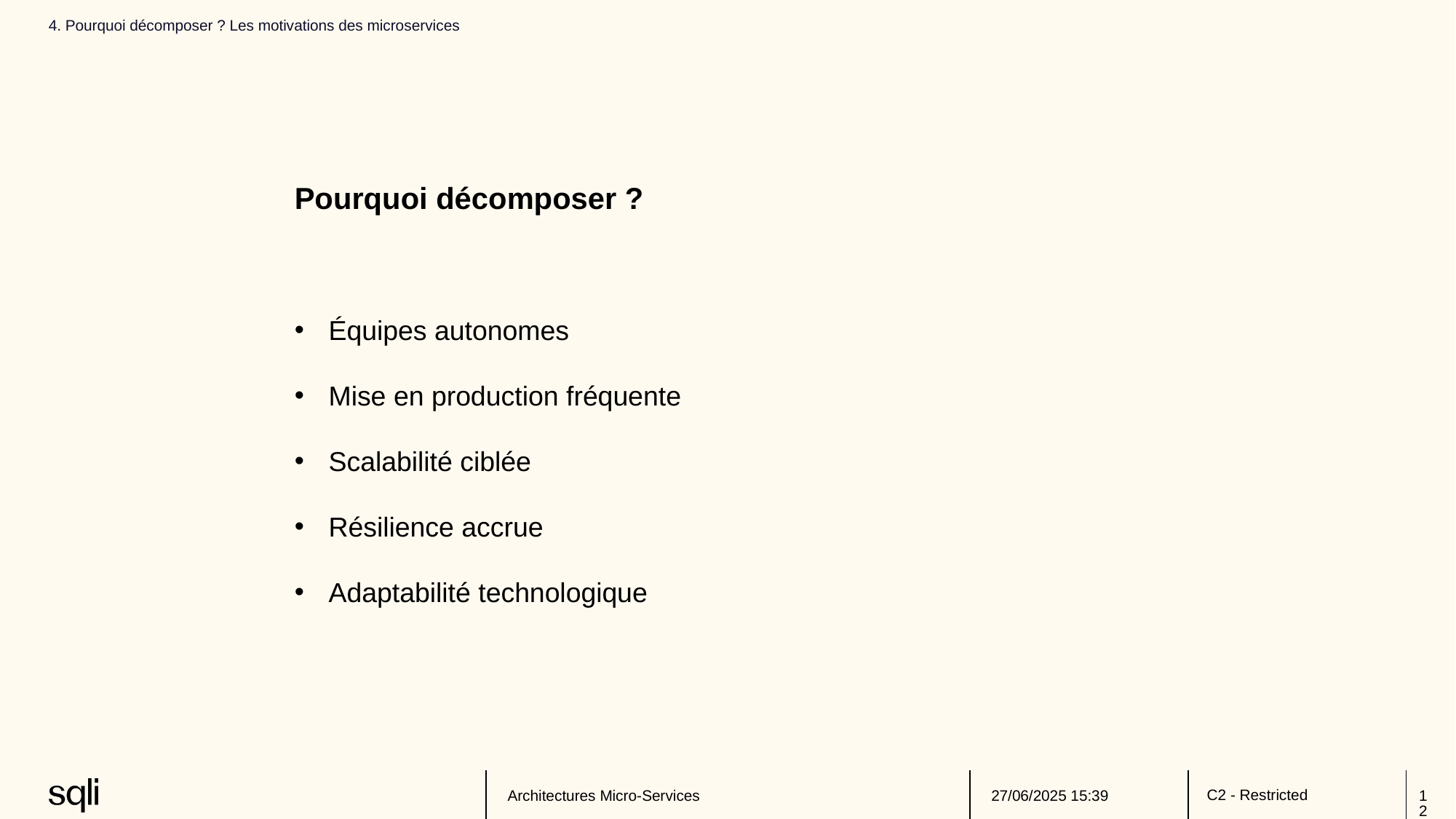

4. Pourquoi décomposer ? Les motivations des microservices
Pourquoi décomposer ?

Équipes autonomes
Mise en production fréquente
Scalabilité ciblée
Résilience accrue
Adaptabilité technologique
Architectures Micro-Services
27/06/2025 15:39
12